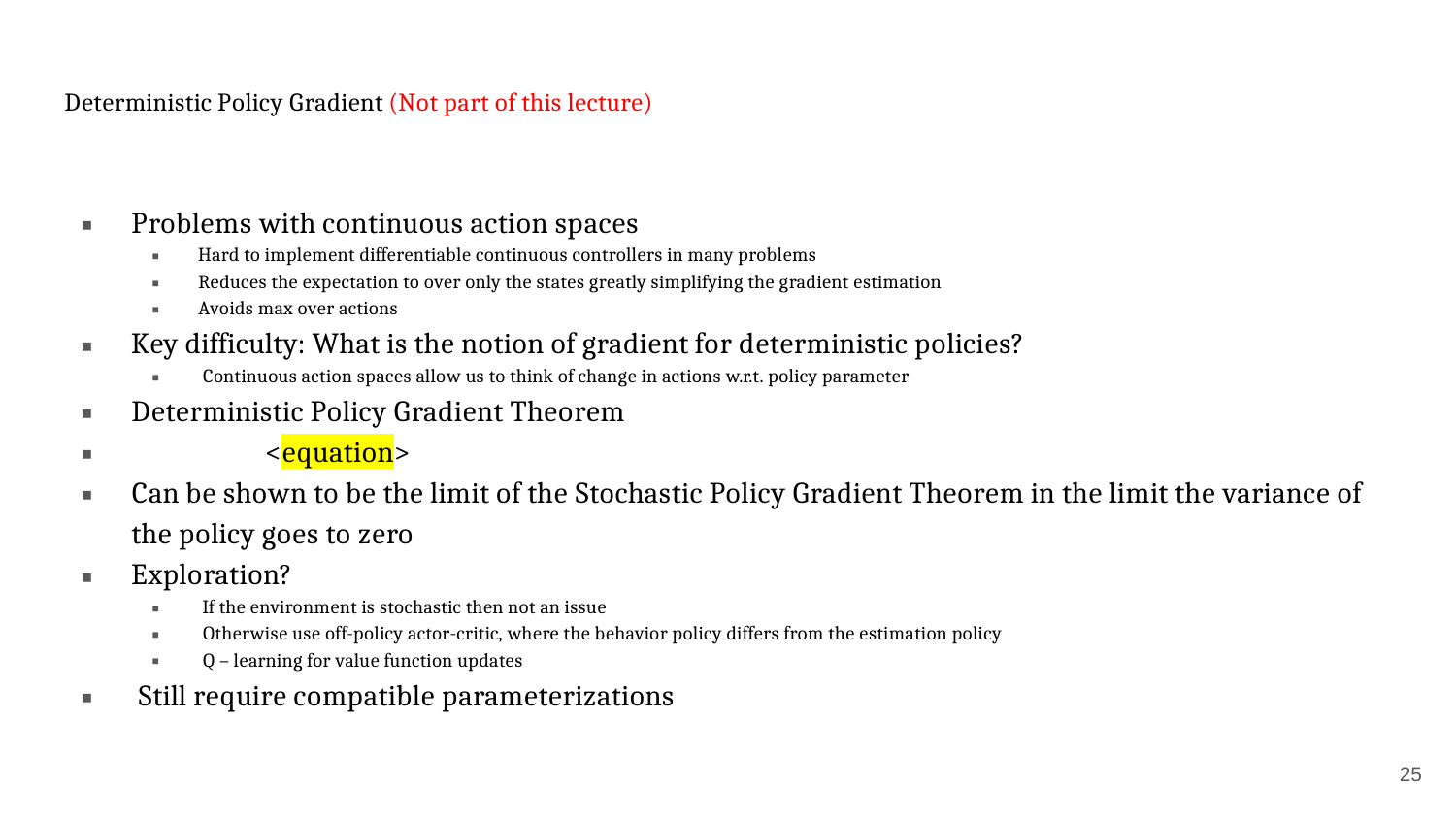

# Deterministic Policy Gradient (Not part of this lecture)
Problems with continuous action spaces
Hard to implement differentiable continuous controllers in many problems
Reduces the expectation to over only the states greatly simplifying the gradient estimation
Avoids max over actions
Key difficulty: What is the notion of gradient for deterministic policies?
 Continuous action spaces allow us to think of change in actions w.r.t. policy parameter
Deterministic Policy Gradient Theorem
	<equation>
Can be shown to be the limit of the Stochastic Policy Gradient Theorem in the limit the variance of the policy goes to zero
Exploration?
 If the environment is stochastic then not an issue
 Otherwise use off-policy actor-critic, where the behavior policy differs from the estimation policy
 Q – learning for value function updates
 Still require compatible parameterizations

25